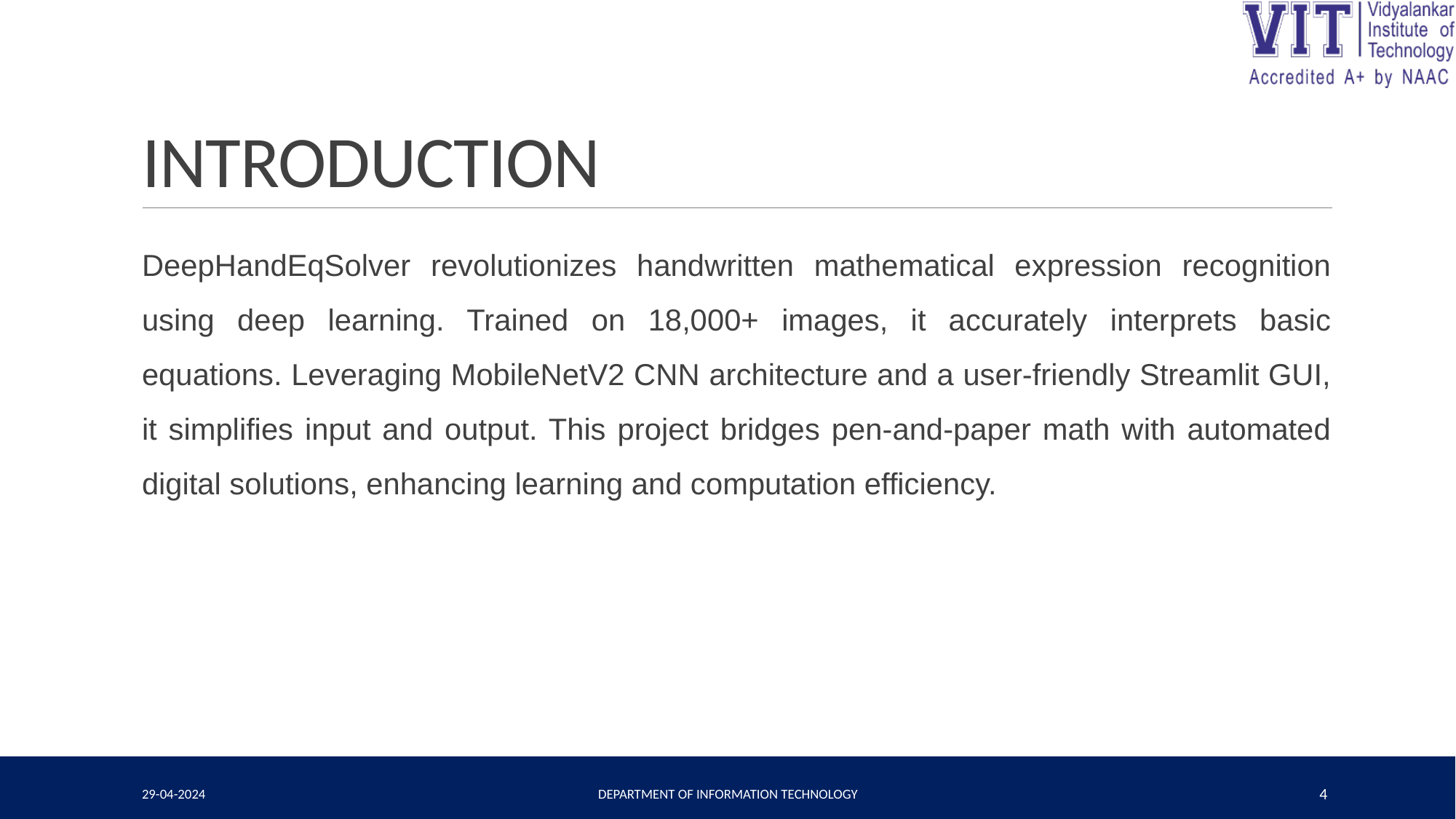

# INTRODUCTION
DeepHandEqSolver revolutionizes handwritten mathematical expression recognition using deep learning. Trained on 18,000+ images, it accurately interprets basic equations. Leveraging MobileNetV2 CNN architecture and a user-friendly Streamlit GUI, it simplifies input and output. This project bridges pen-and-paper math with automated digital solutions, enhancing learning and computation efficiency.
29-04-2024
Department of Information Technology
4